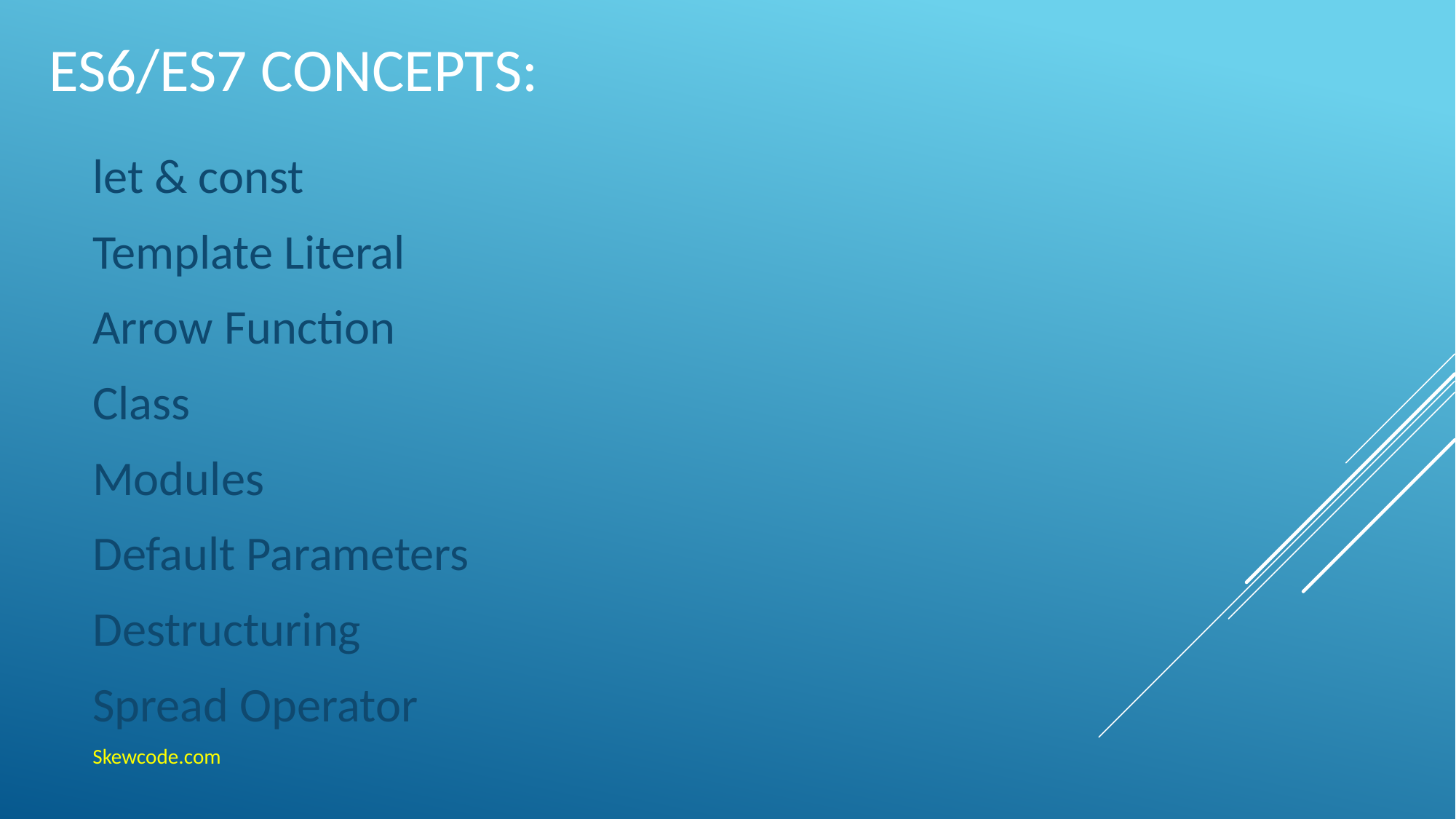

# ES6/ES7 Concepts:
let & const
Template Literal
Arrow Function
Class
Modules
Default Parameters
Destructuring
Spread Operator
Skewcode.com